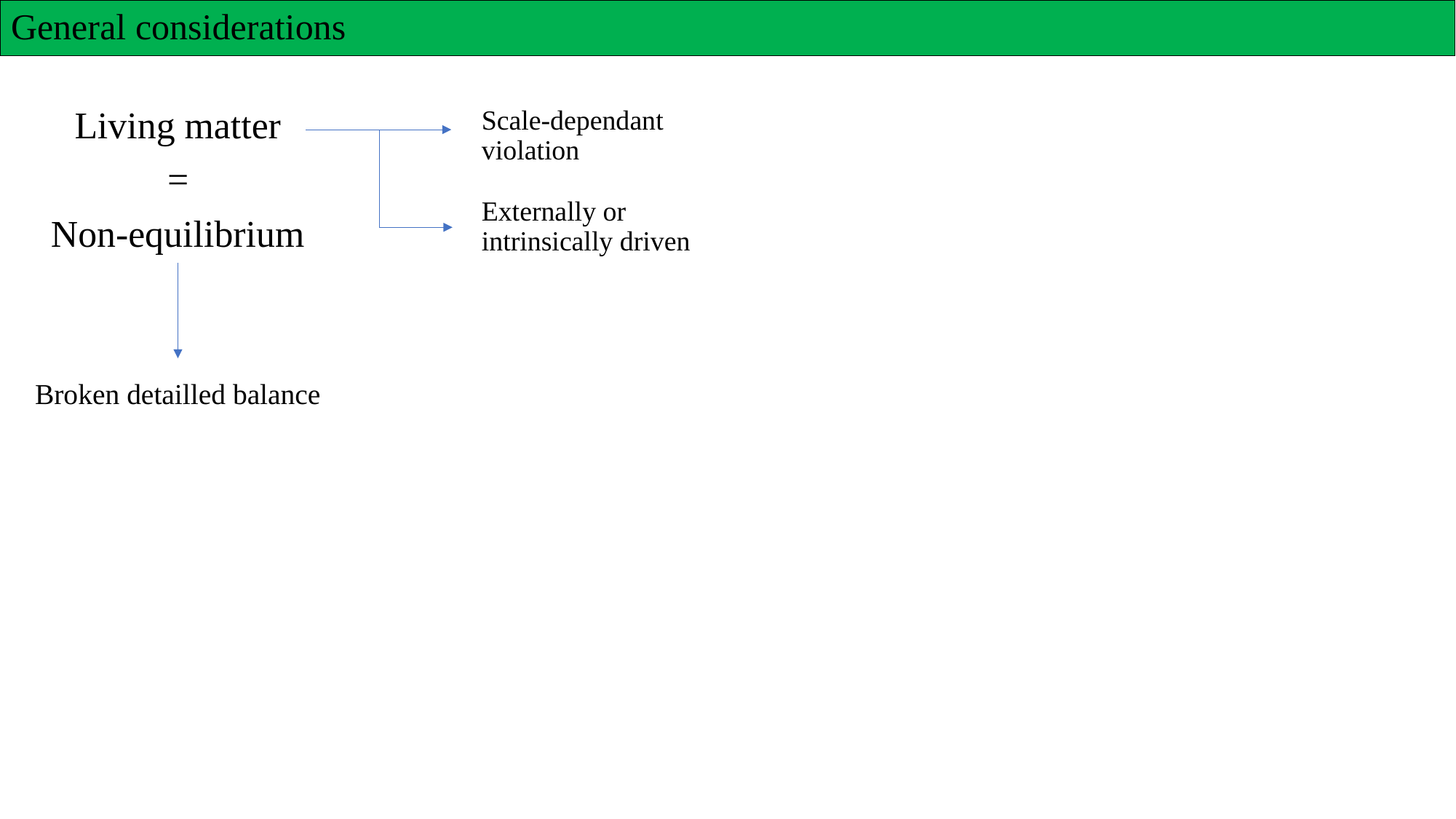

# General considerations
Living matter
=
Non-equilibrium
Scale-dependant violation
Externally or intrinsically driven
Broken detailled balance